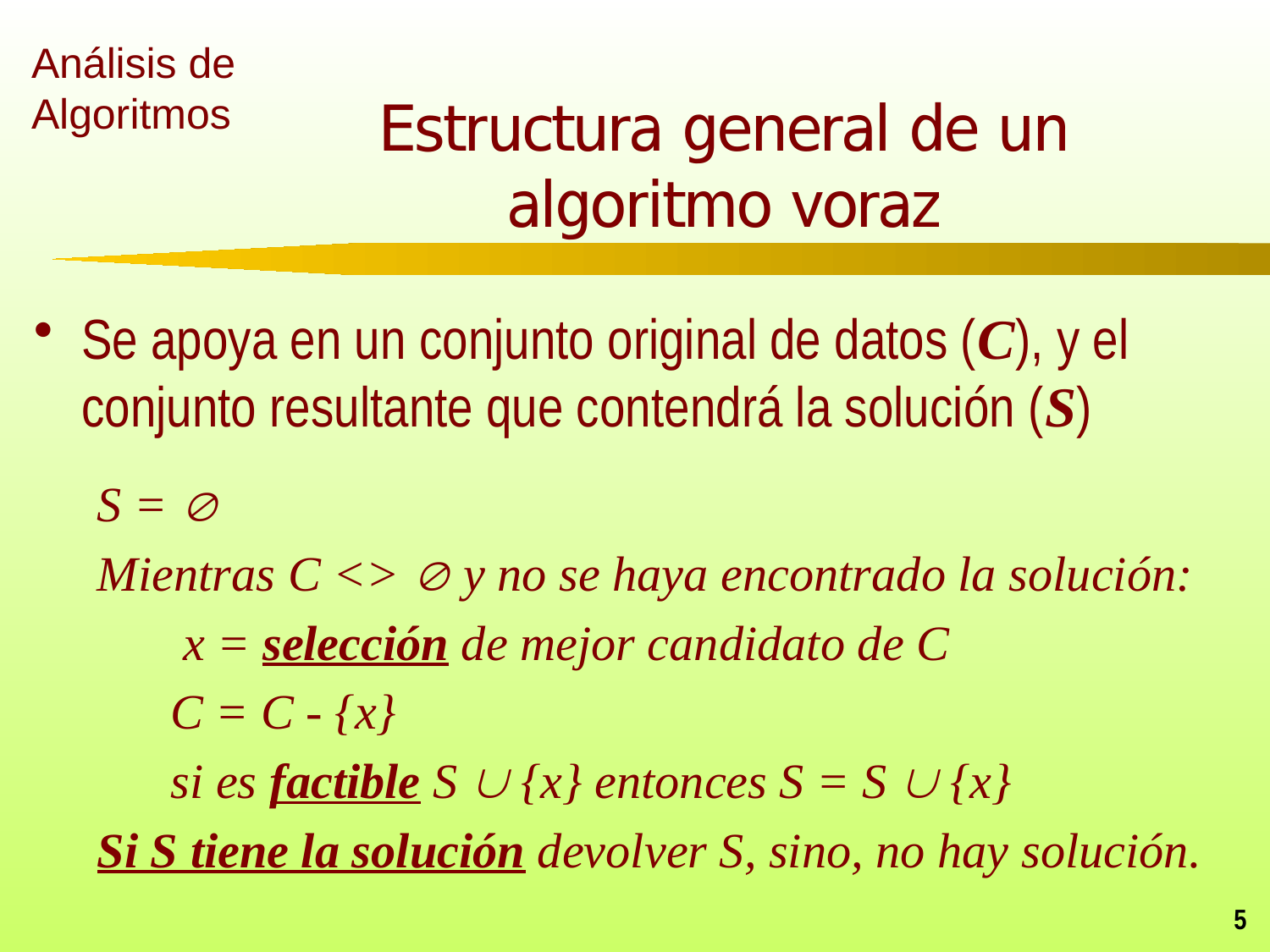

# Estructura general de un algoritmo voraz
Se apoya en un conjunto original de datos (C), y el conjunto resultante que contendrá la solución (S)

S = ∅
Mientras C <> ∅ y no se haya encontrado la solución:
       x = selección de mejor candidato de C
      C = C - {x}
      si es factible S ∪ {x} entonces S = S ∪ {x}
Si S tiene la solución devolver S, sino, no hay solución.
5